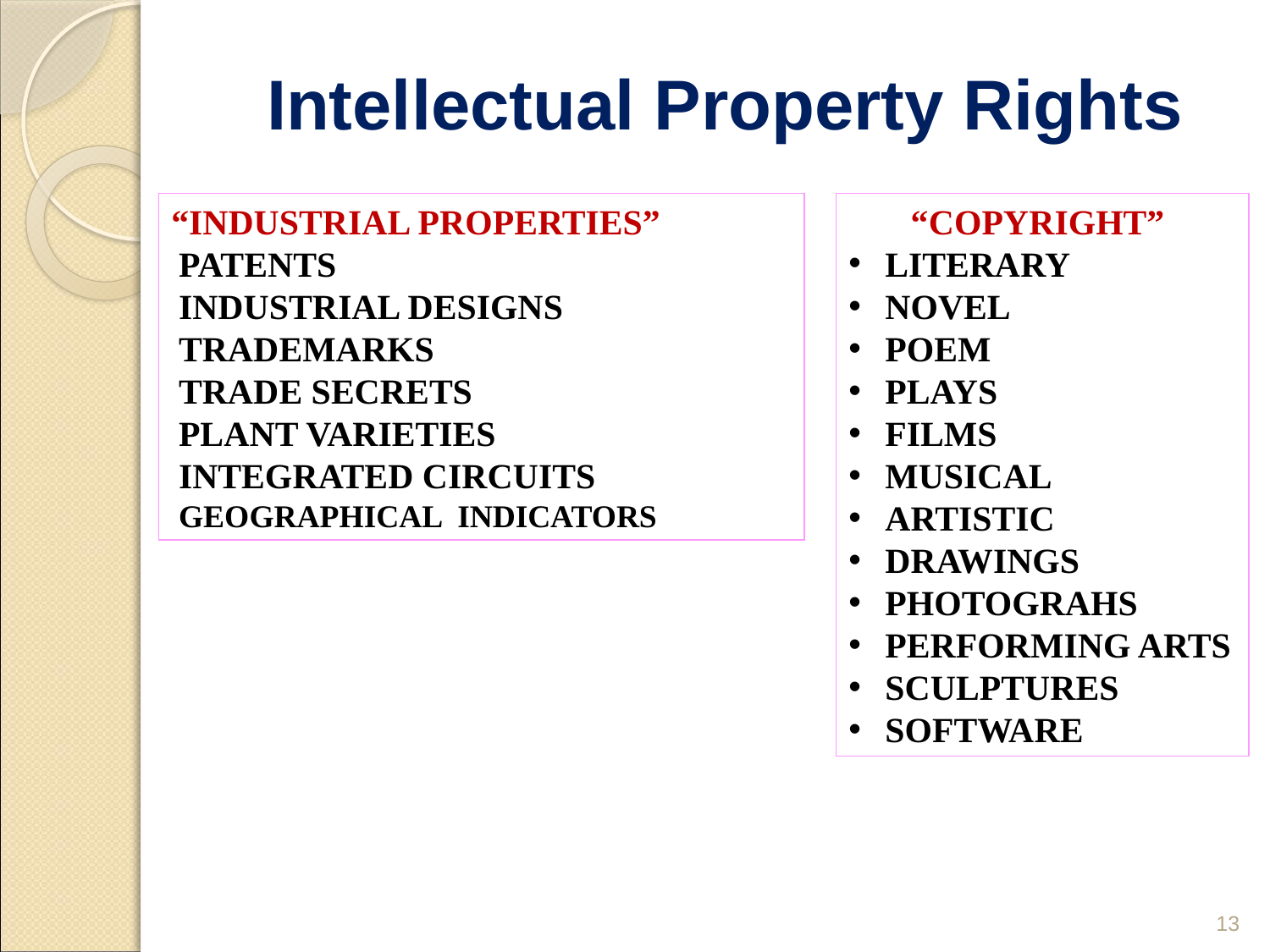

# Intellectual Property Rights
“INDUSTRIAL PROPERTIES”
PATENTS
INDUSTRIAL DESIGNS
TRADEMARKS
TRADE SECRETS
PLANT VARIETIES
INTEGRATED CIRCUITS
GEOGRAPHICAL  INDICATORS
       “COPYRIGHT”
LITERARY
NOVEL
POEM
PLAYS
FILMS
MUSICAL
ARTISTIC
DRAWINGS
PHOTOGRAHS
PERFORMING ARTS
SCULPTURES
SOFTWARE
13